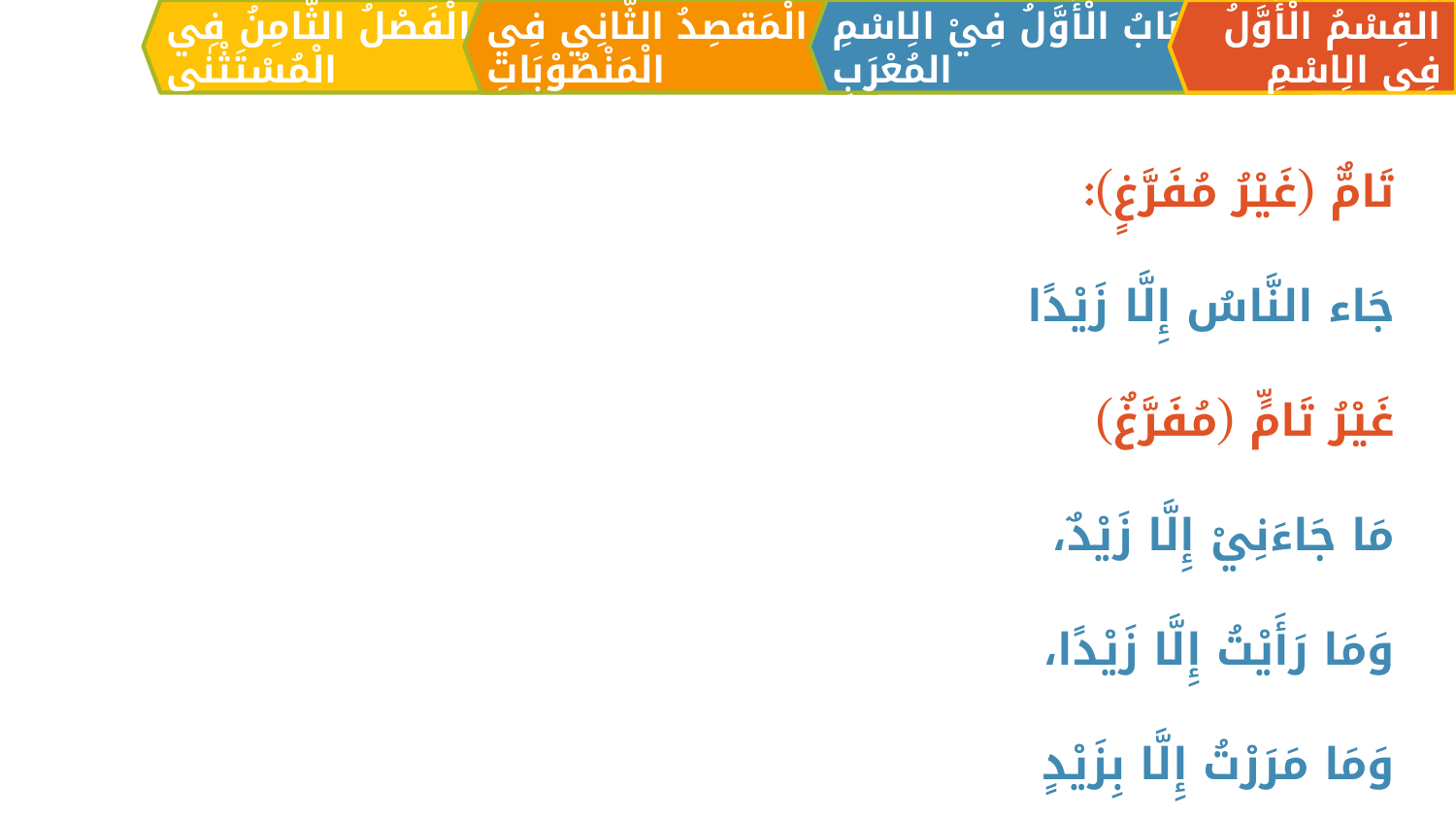

الْمَقصِدُ الثَّانِي فِي الْمَنْصُوْبَاتِ
القِسْمُ الْأَوَّلُ فِي الِاسْمِ
اَلبَابُ الْأَوَّلُ فِيْ الِاسْمِ المُعْرَبِ
الْفَصْلُ الثَّامِنُ فِي الْمُسْتَثْنٰی
تَامٌّ (غَيْرُ مُفَرَّغٍ):
	جَاء النَّاسُ إِلَّا زَيْدًا
غَيْرُ تَامٍّ (مُفَرَّغٌ)
	مَا جَاءَنِيْ إِلَّا زَيْدٌ،
	وَمَا رَأَيْتُ إِلَّا زَيْدًا،
	وَمَا مَرَرْتُ إِلَّا بِزَيْدٍ